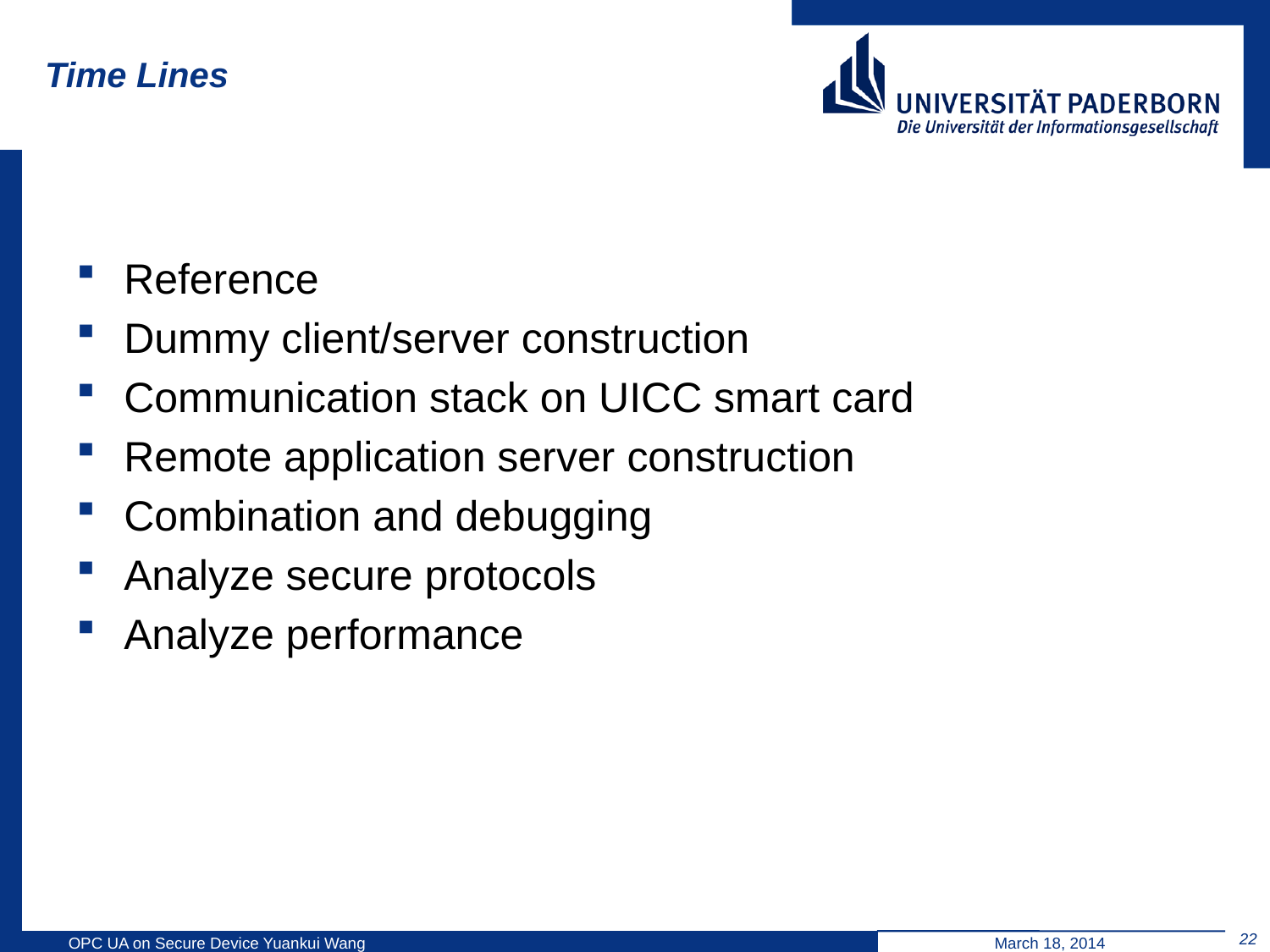

# Time Lines

Reference
Dummy client/server construction
Communication stack on UICC smart card
Remote application server construction
Combination and debugging
Analyze secure protocols
Analyze performance

22
OPC UA on Secure Device Yuankui Wang
March 18, 2014